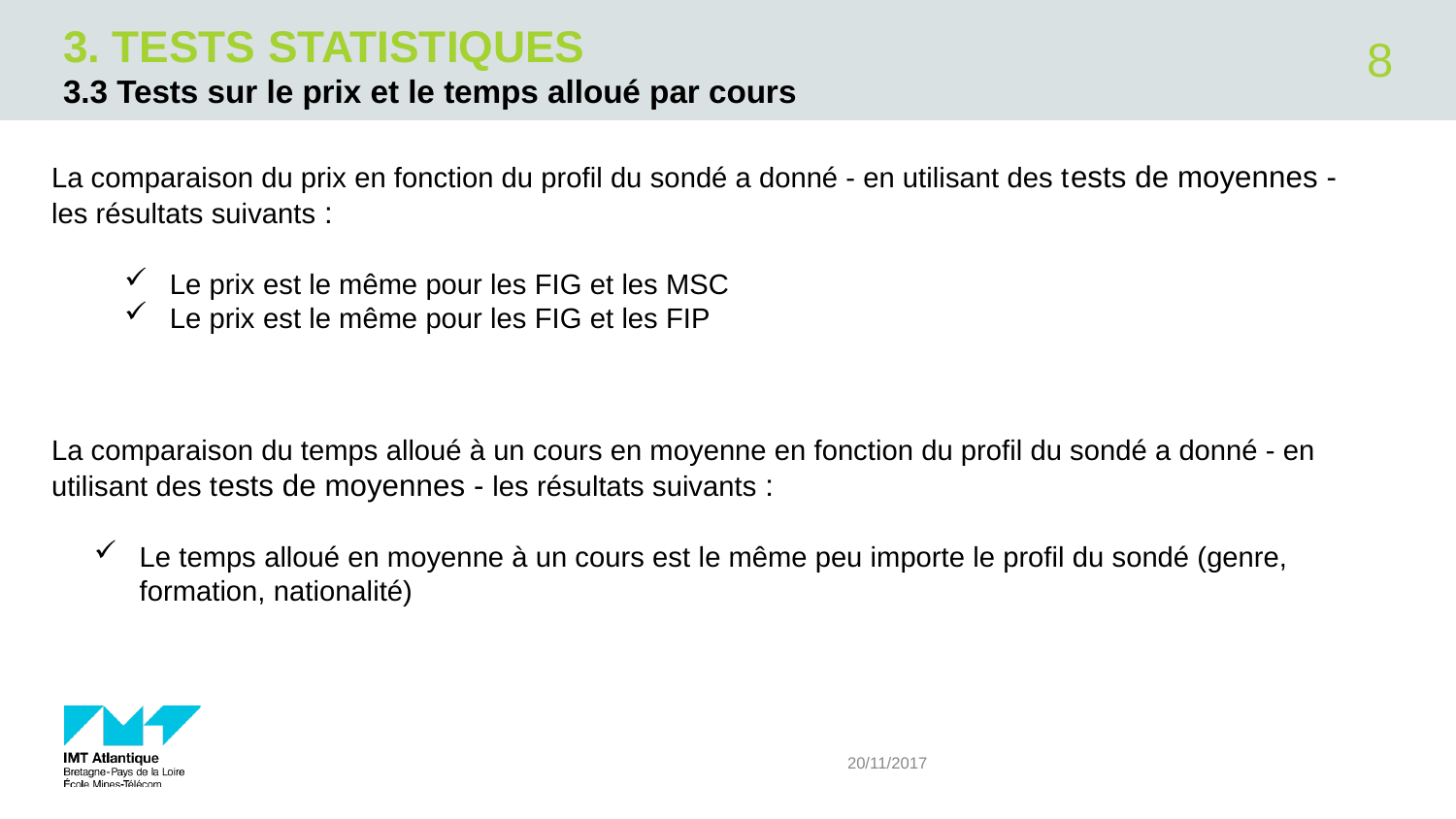

# 3. Tests statistiques
8
3.3 Tests sur le prix et le temps alloué par cours
La comparaison du prix en fonction du profil du sondé a donné - en utilisant des tests de moyennes - les résultats suivants :

Le prix est le même pour les FIG et les MSC
Le prix est le même pour les FIG et les FIP

La comparaison du temps alloué à un cours en moyenne en fonction du profil du sondé a donné - en utilisant des tests de moyennes - les résultats suivants :

Le temps alloué en moyenne à un cours est le même peu importe le profil du sondé (genre, formation, nationalité)
20/11/2017